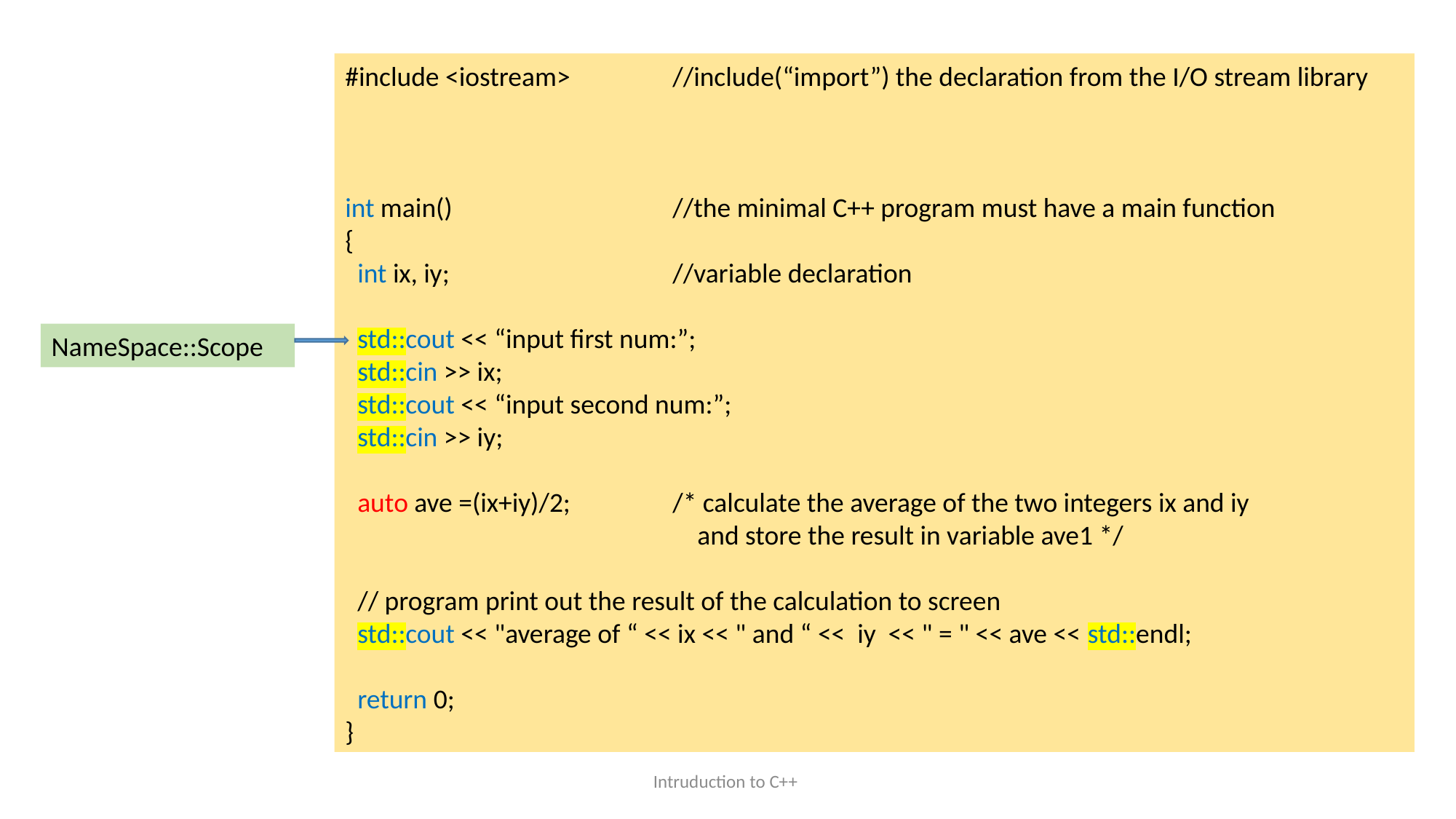

#include <iostream> 	//include(“import”) the declaration from the I/O stream library

int main()			//the minimal C++ program must have a main function
{
  int ix, iy;			//variable declaration

  std::cout << “input first num:”;
  std::cin >> ix;
  std::cout << “input second num:”;
  std::cin >> iy;

  auto ave =(ix+iy)/2;	/* calculate the average of the two integers ix and iy
			    and store the result in variable ave1 */

  // program print out the result of the calculation to screen
  std::cout << "average of “ << ix << " and “ <<  iy  << " = " << ave << std::endl;

  return 0;
}
NameSpace::Scope

Intruduction to C++
6